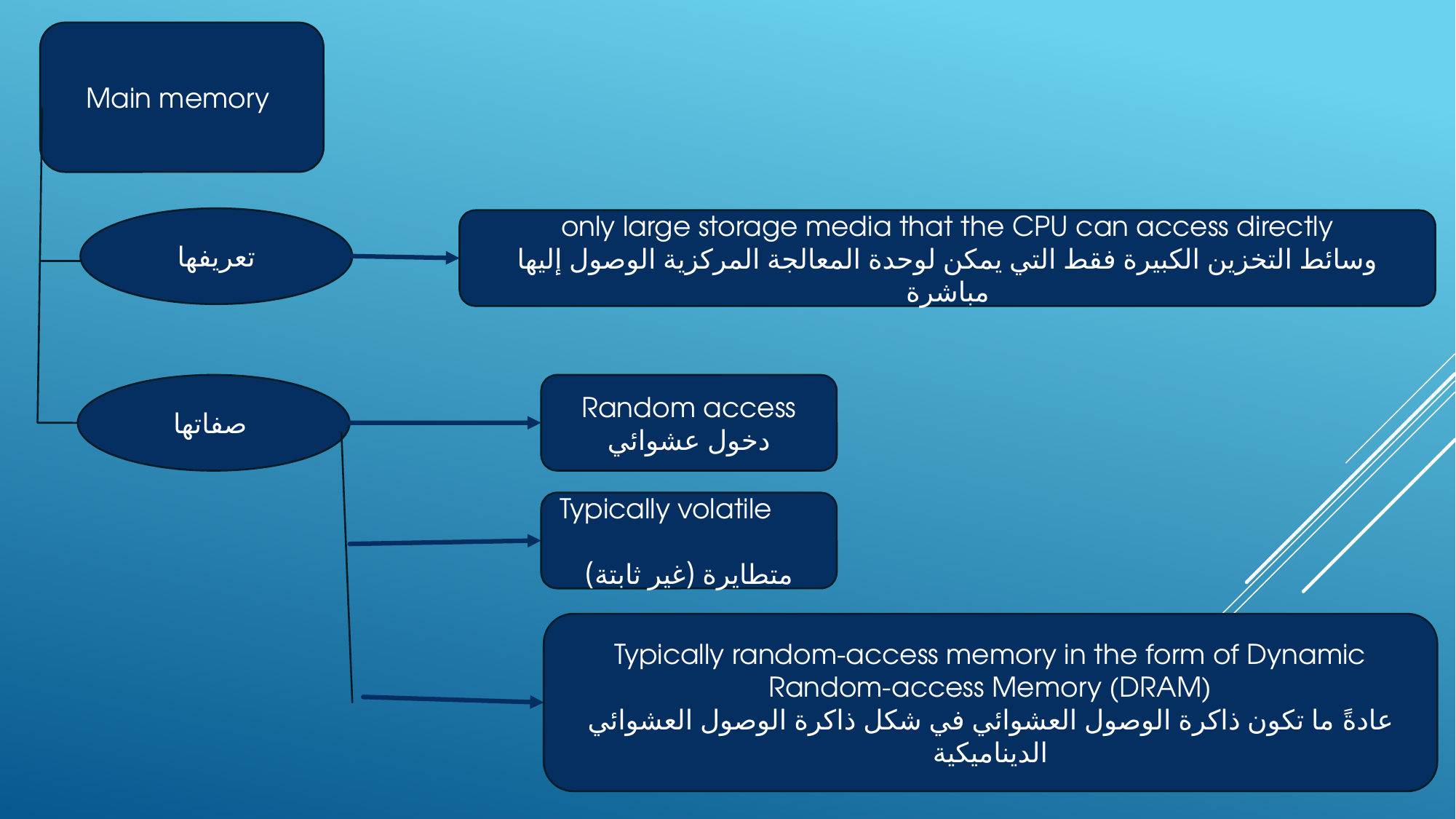

Main memory
تعريفها
only large storage media that the CPU can access directly
وسائط التخزين الكبيرة فقط التي يمكن لوحدة المعالجة المركزية الوصول إليها مباشرة
صفاتها
Random access
دخول عشوائي
Typically volatile
متطايرة (غير ثابتة)
Typically random-access memory in the form of Dynamic Random-access Memory (DRAM)
عادةً ما تكون ذاكرة الوصول العشوائي في شكل ذاكرة الوصول العشوائي الديناميكية